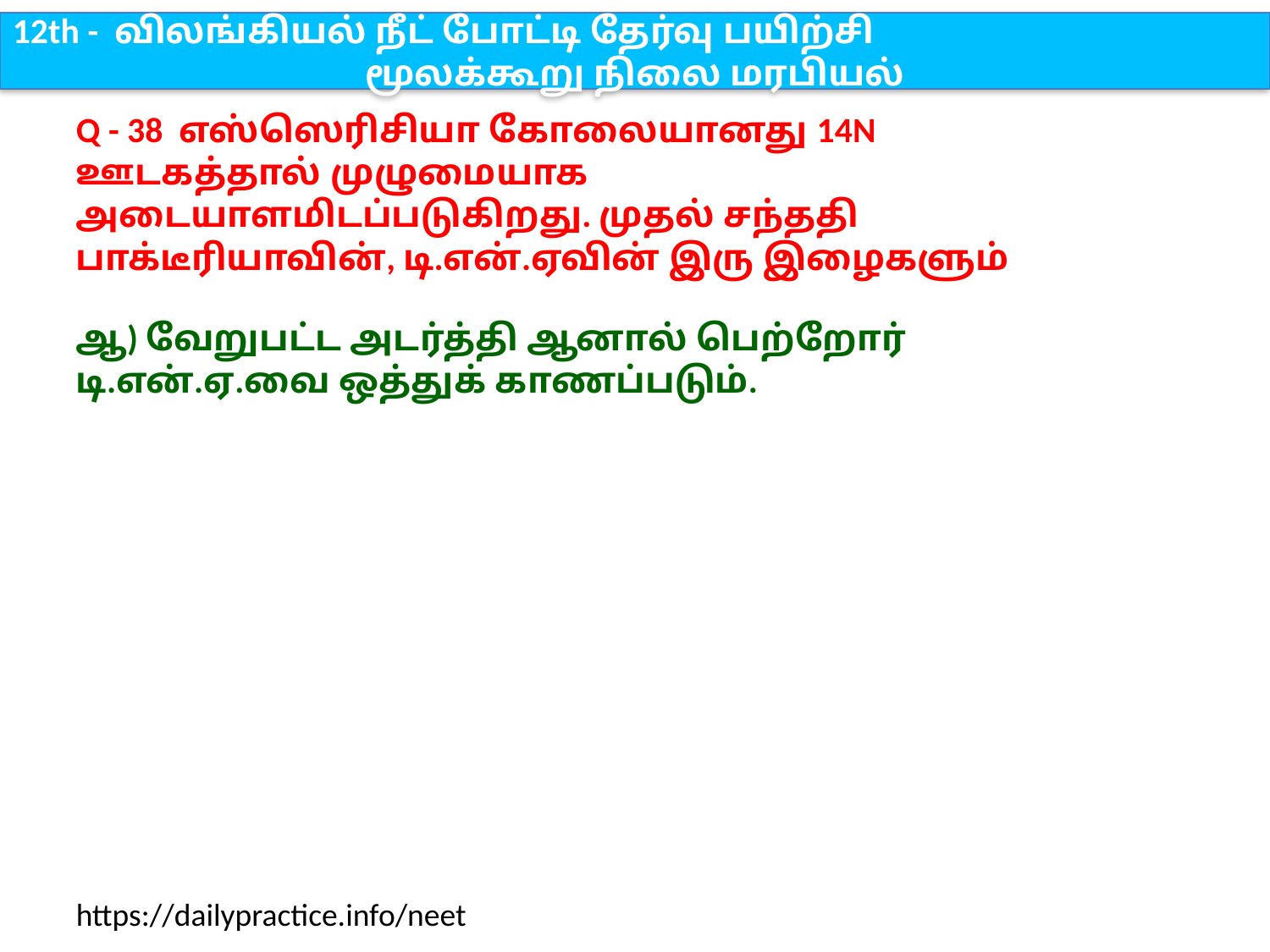

12th -  விலங்கியல் நீட் போட்டி தேர்வு பயிற்சி
மூலக்கூறு நிலை மரபியல்

Q - 38  எஸ்ஸெரிசியா கோலையானது 14N ஊடகத்தால் முழுமையாக அடையாளமிடப்படுகிறது. முதல் சந்ததி பாக்டீரியாவின், டி.என்.ஏவின் இரு இழைகளும்

ஆ) வேறுபட்ட அடர்த்தி ஆனால் பெற்றோர் டி.என்.ஏ.வை ஒத்துக் காணப்படும்.
https://dailypractice.info/neet